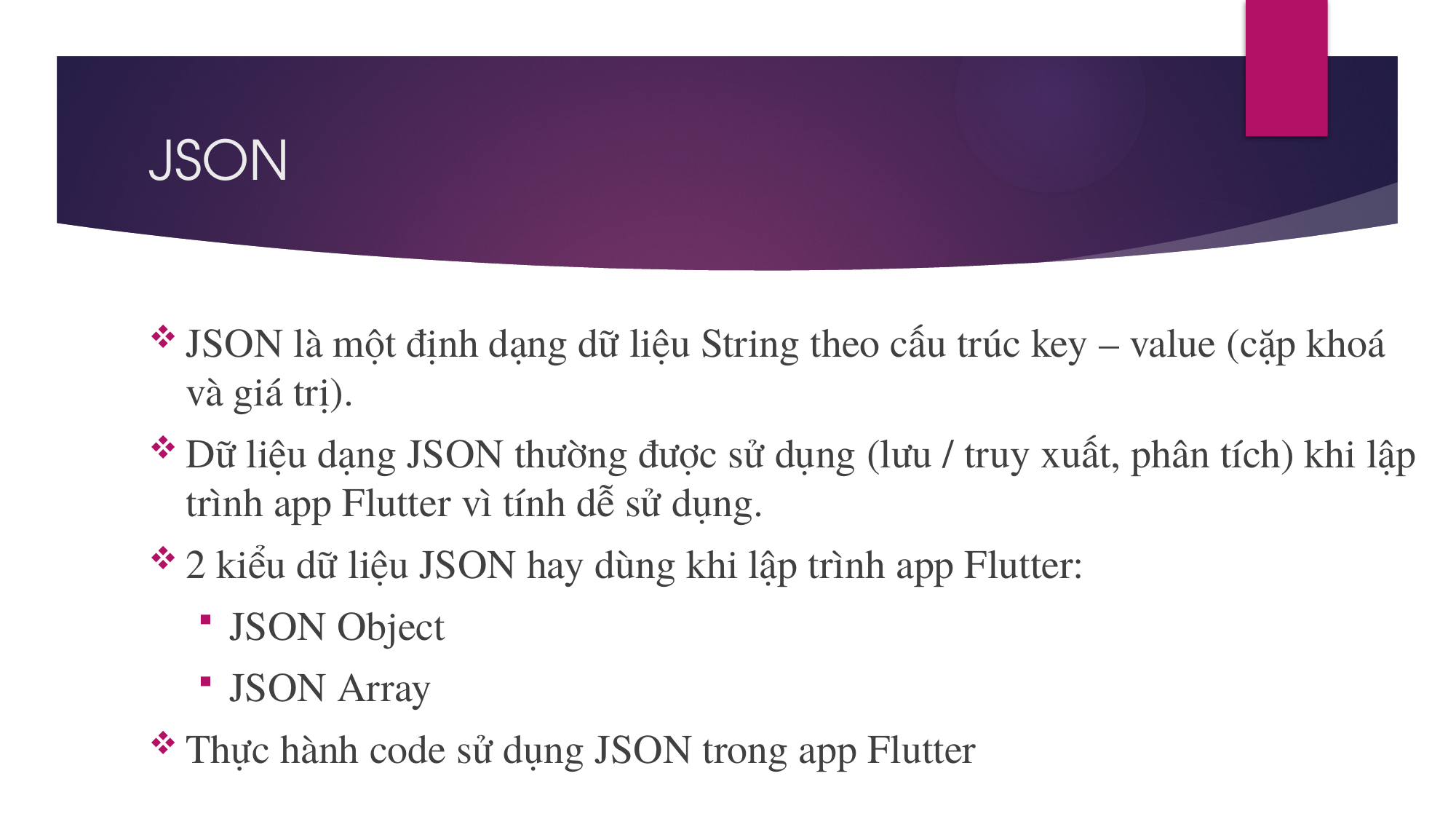

# JSON
JSON là một định dạng dữ liệu String theo cấu trúc key – value (cặp khoá và giá trị).
Dữ liệu dạng JSON thường được sử dụng (lưu / truy xuất, phân tích) khi lập trình app Flutter vì tính dễ sử dụng.
2 kiểu dữ liệu JSON hay dùng khi lập trình app Flutter:
JSON Object
JSON Array
Thực hành code sử dụng JSON trong app Flutter